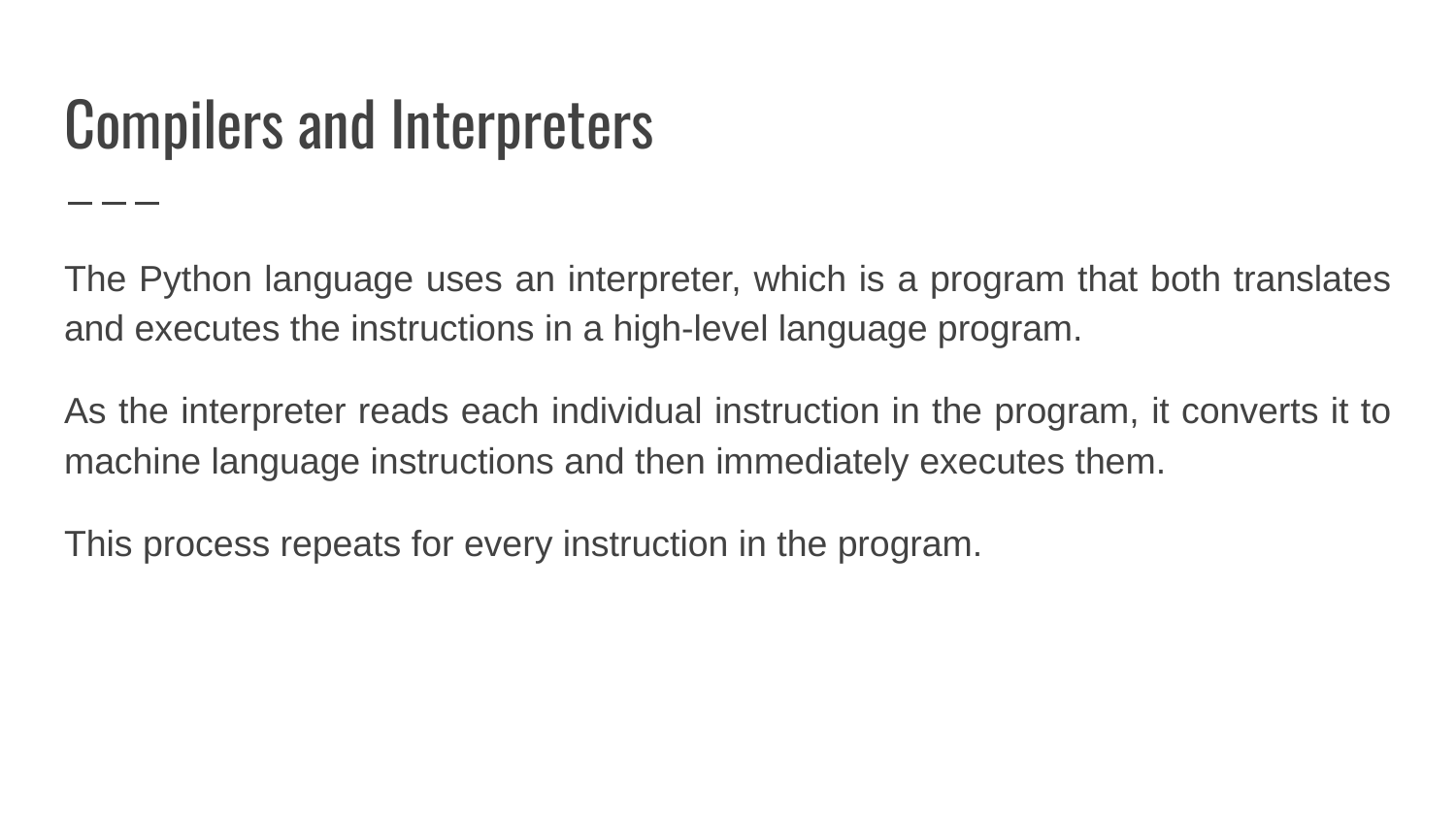

# Compilers and Interpreters
The Python language uses an interpreter, which is a program that both translates and executes the instructions in a high-level language program.
As the interpreter reads each individual instruction in the program, it converts it to machine language instructions and then immediately executes them.
This process repeats for every instruction in the program.